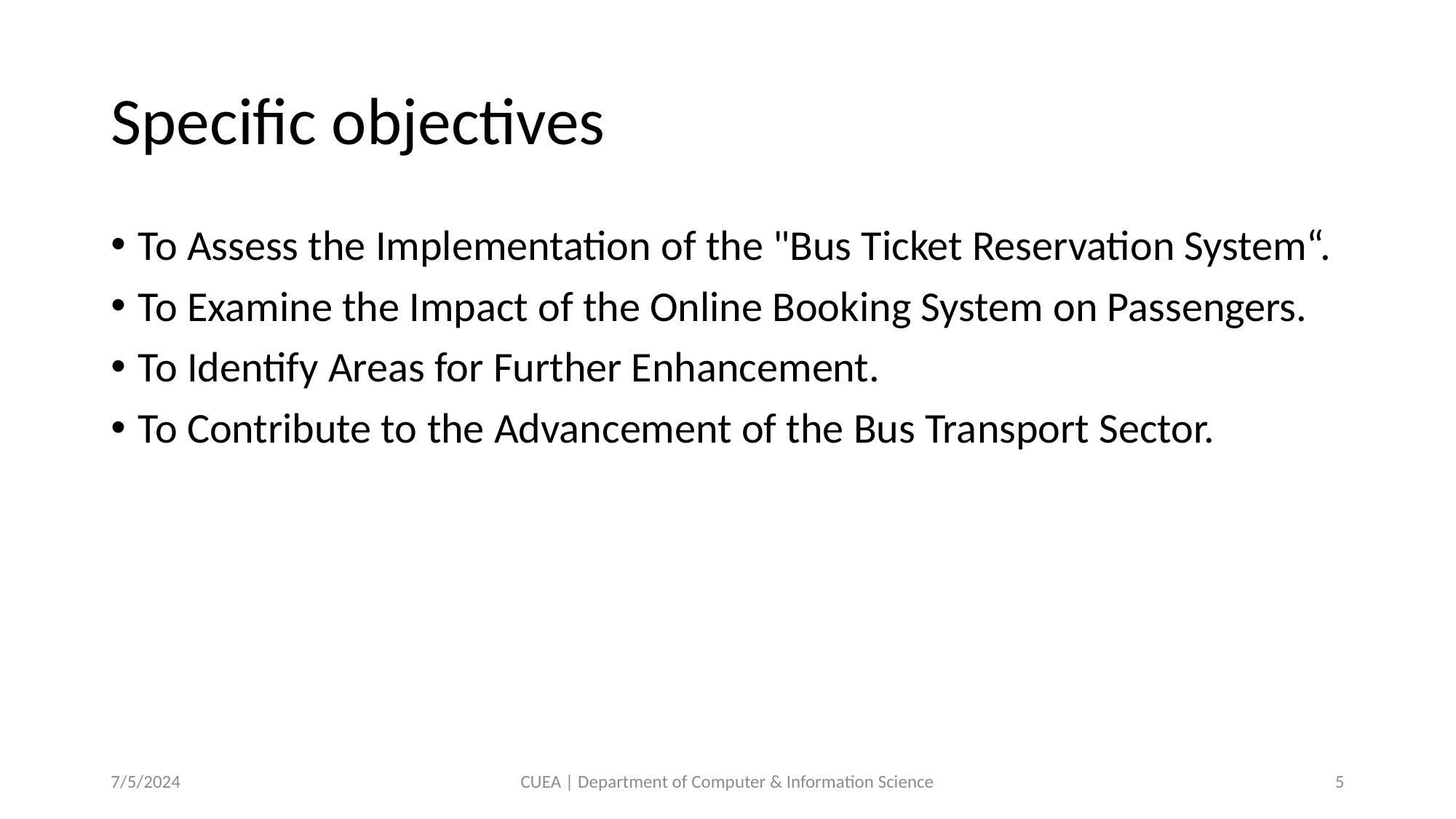

# Specific objectives
To Assess the Implementation of the "Bus Ticket Reservation System“.
To Examine the Impact of the Online Booking System on Passengers.
To Identify Areas for Further Enhancement.
To Contribute to the Advancement of the Bus Transport Sector.
7/5/2024
CUEA | Department of Computer & Information Science
5